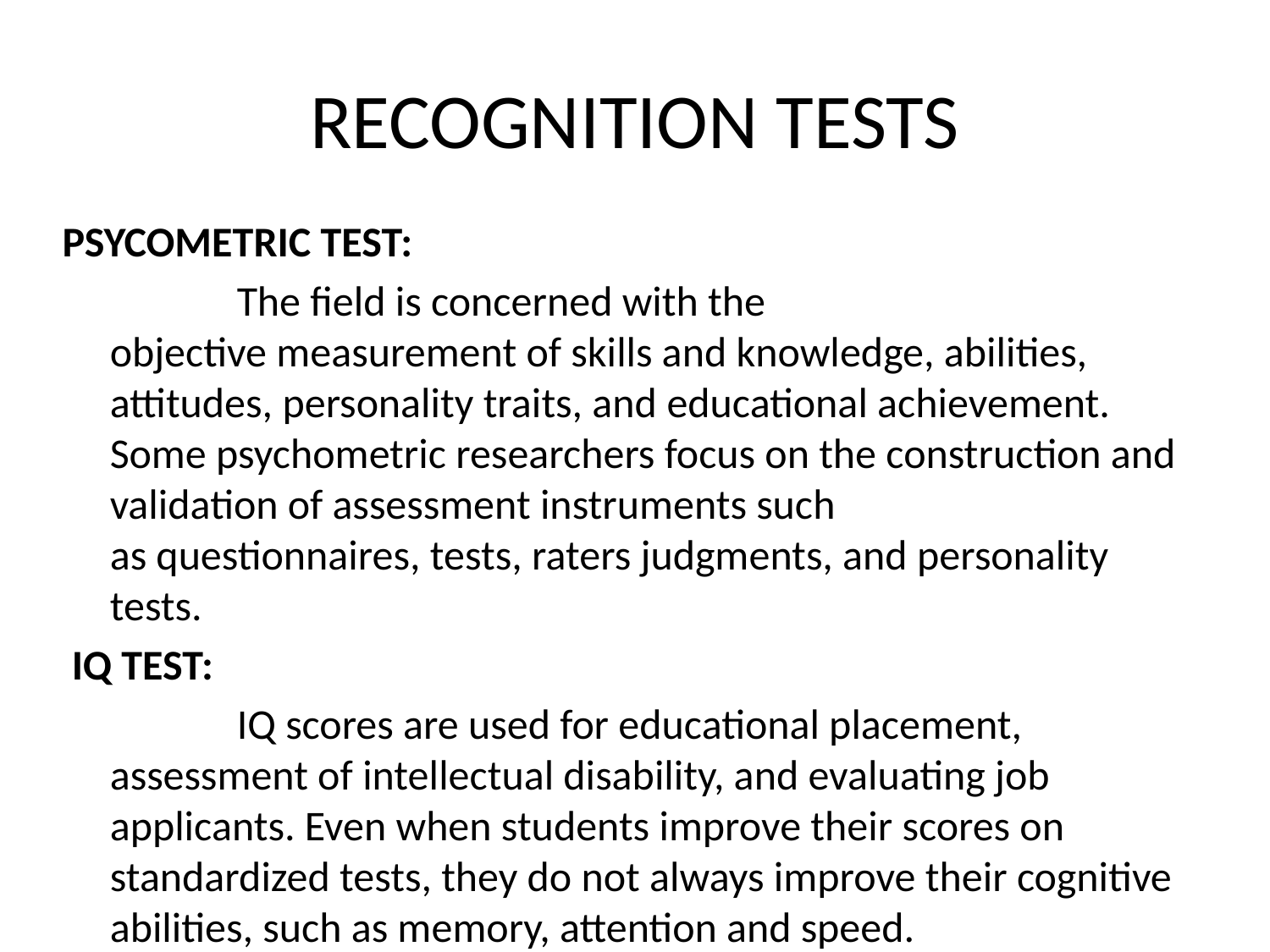

# RECOGNITION TESTS
PSYCOMETRIC TEST:
 		The field is concerned with the objective measurement of skills and knowledge, abilities, attitudes, personality traits, and educational achievement. Some psychometric researchers focus on the construction and validation of assessment instruments such as questionnaires, tests, raters judgments, and personality tests.
 IQ TEST:
		IQ scores are used for educational placement, assessment of intellectual disability, and evaluating job applicants. Even when students improve their scores on standardized tests, they do not always improve their cognitive abilities, such as memory, attention and speed.